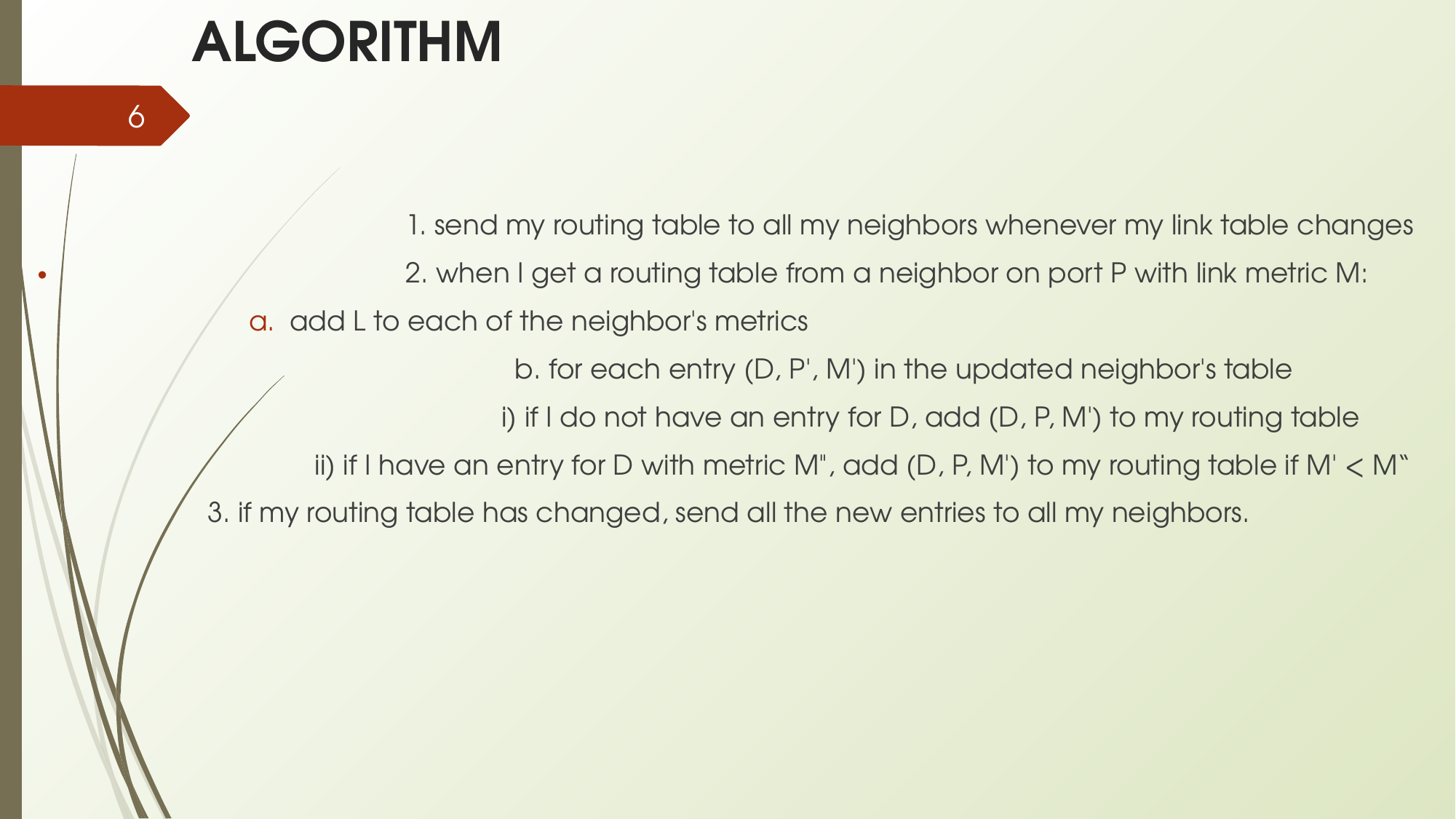

# ALGORITHM
6

				1. send my routing table to all my neighbors whenever my link table changes
			2. when I get a routing table from a neighbor on port P with link metric M:
add L to each of the neighbor's metrics
					b. for each entry (D, P', M') in the updated neighbor's table
				i) if I do not have an entry for D, add (D, P, M') to my routing table
                      ii) if I have an entry for D with metric M", add (D, P, M') to my routing table if M' < M“
        3. if my routing table has changed, send all the new entries to all my neighbors.